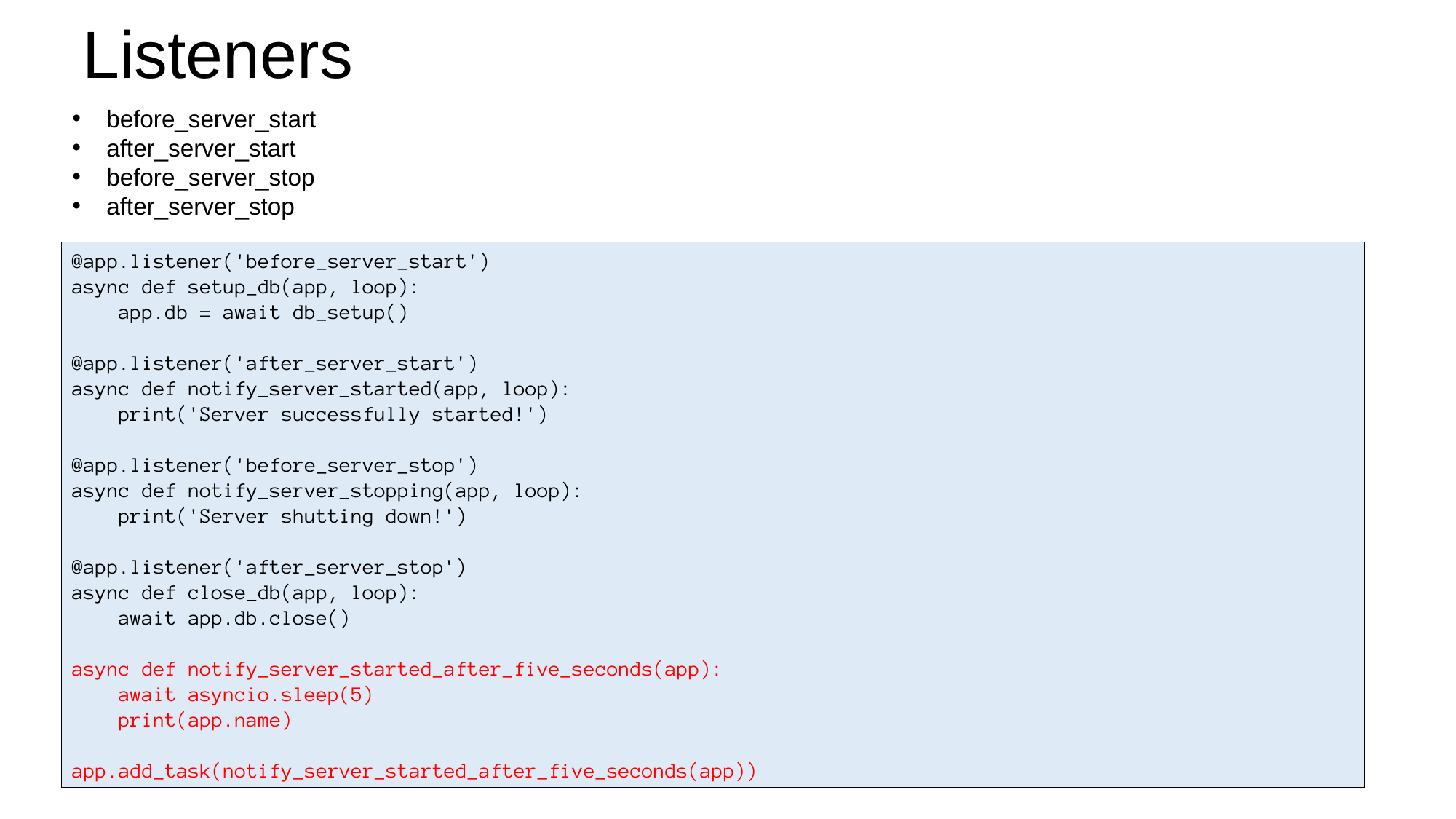

# Listeners
before_server_start
after_server_start
before_server_stop
after_server_stop
@app.listener('before_server_start')
async def setup_db(app, loop):
    app.db = await db_setup()

@app.listener('after_server_start')
async def notify_server_started(app, loop):
    print('Server successfully started!')

@app.listener('before_server_stop')
async def notify_server_stopping(app, loop):
    print('Server shutting down!')

@app.listener('after_server_stop')
async def close_db(app, loop):
    await app.db.close()

async def notify_server_started_after_five_seconds(app):
    await asyncio.sleep(5)
    print(app.name)

app.add_task(notify_server_started_after_five_seconds(app))